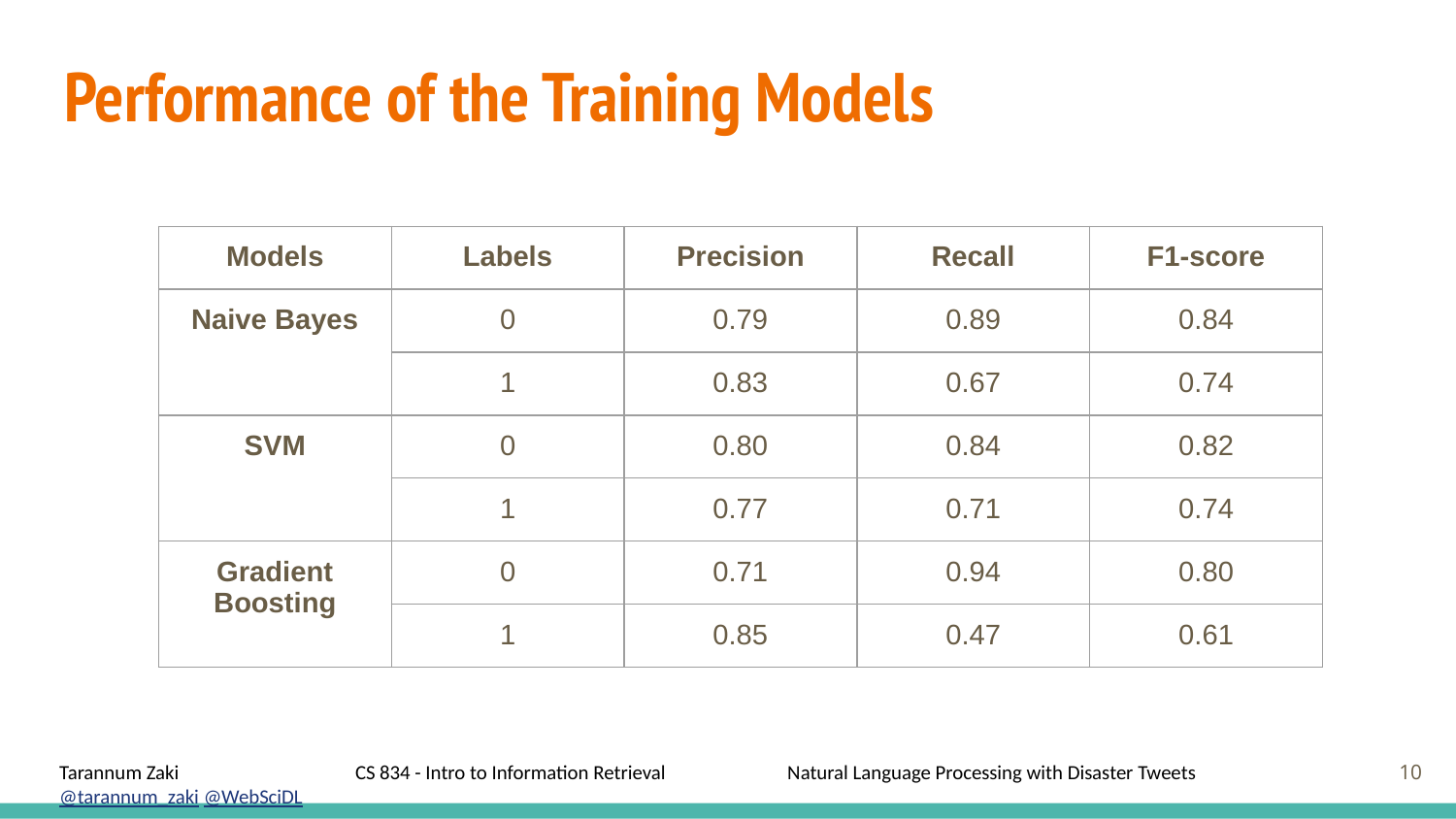

# Performance of the Training Models
| Models | Labels | Precision | Recall | F1-score |
| --- | --- | --- | --- | --- |
| Naive Bayes | 0 | 0.79 | 0.89 | 0.84 |
|  | 1 | 0.83 | 0.67 | 0.74 |
| SVM | 0 | 0.80 | 0.84 | 0.82 |
|  | 1 | 0.77 | 0.71 | 0.74 |
| Gradient Boosting | 0 | 0.71 | 0.94 | 0.80 |
|  | 1 | 0.85 | 0.47 | 0.61 |
10
Tarannum Zaki		 CS 834 - Intro to Information Retrieval	Natural Language Processing with Disaster Tweets		@tarannum_zaki @WebSciDL